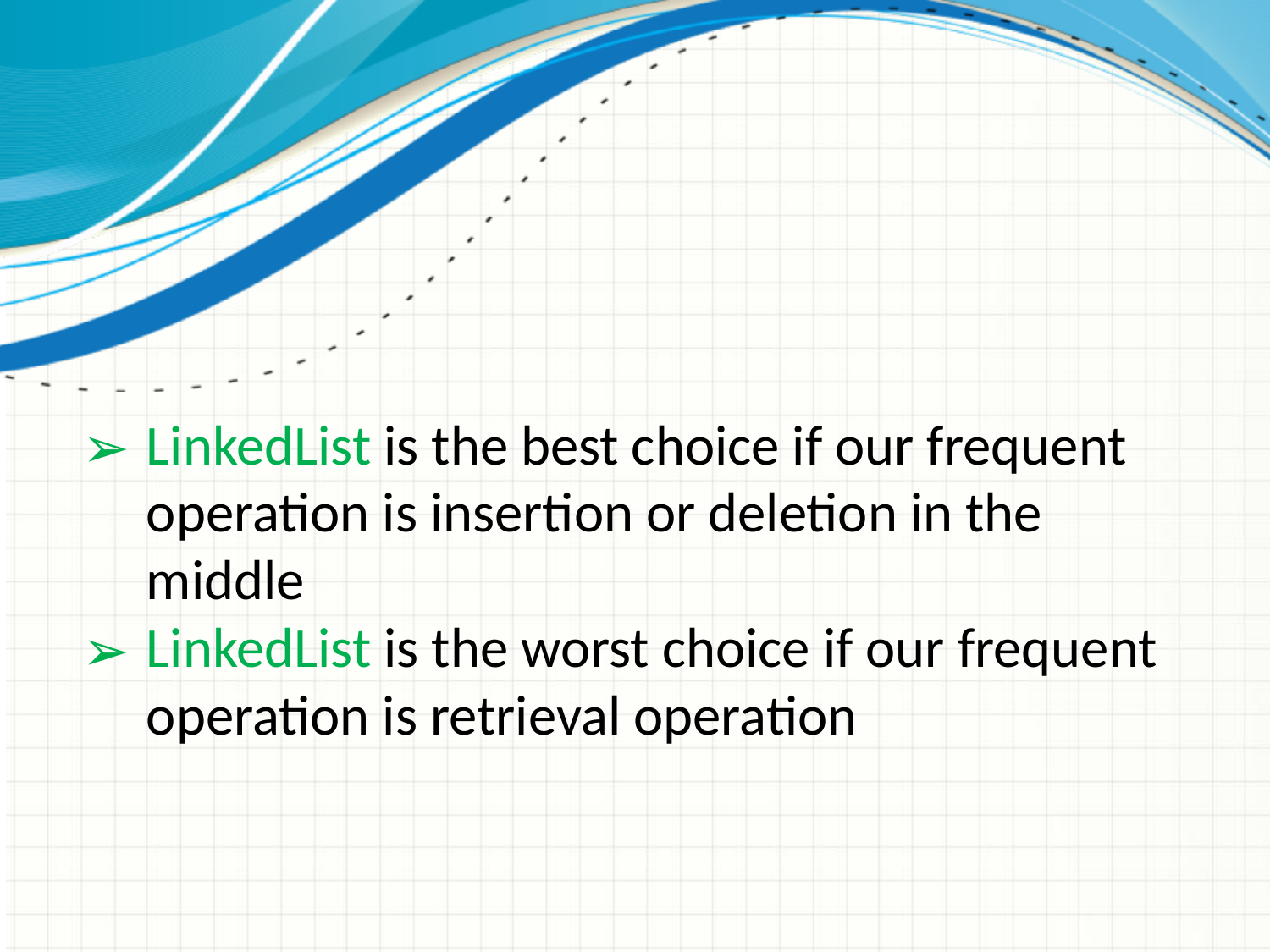

LinkedList is the best choice if our frequent operation is insertion or deletion in the middle
LinkedList is the worst choice if our frequent operation is retrieval operation